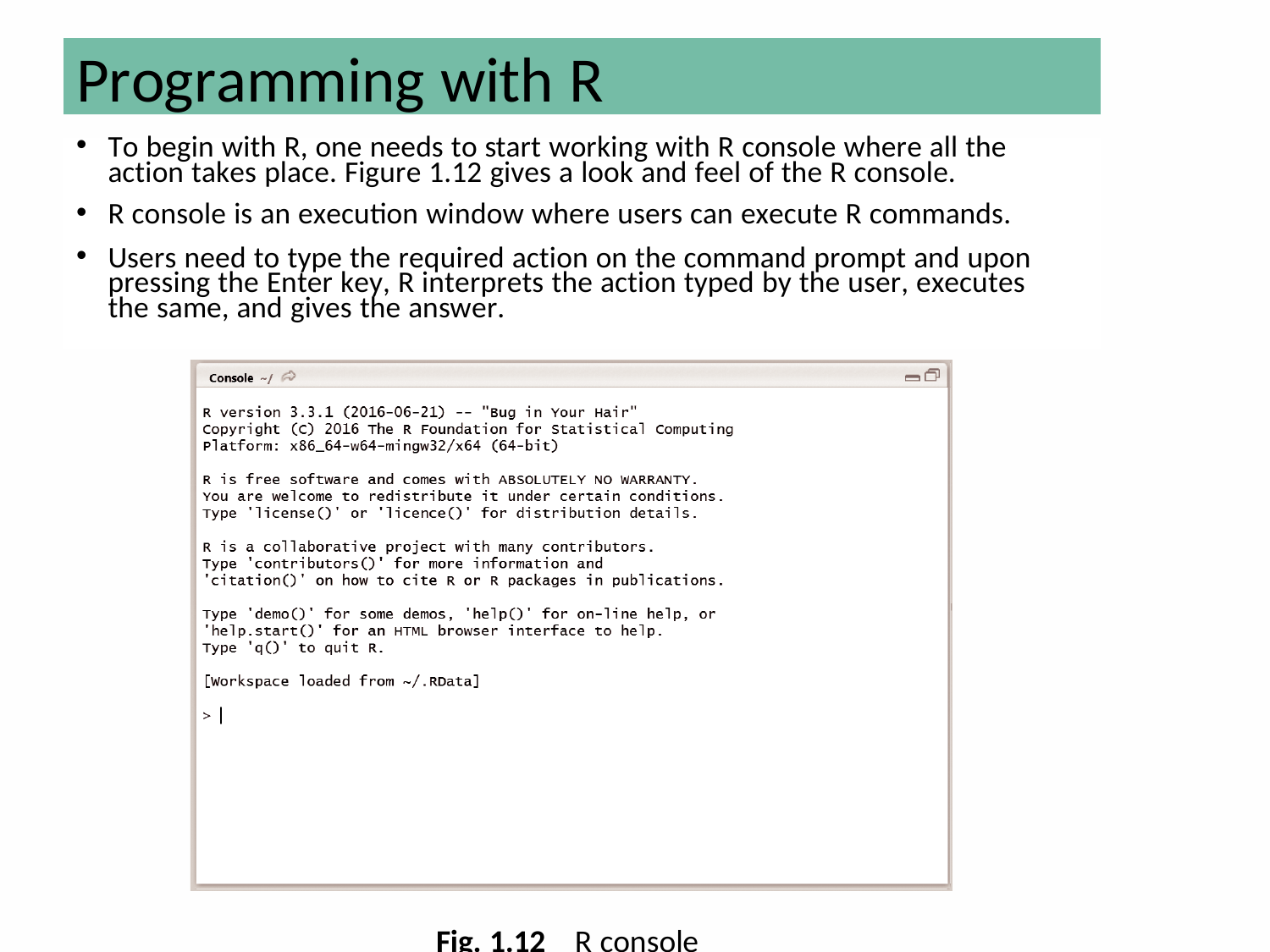

Programming with R
To begin with R, one needs to start working with R console where all the action takes place. Figure 1.12 gives a look and feel of the R console.
R console is an execution window where users can execute R commands.
Users need to type the required action on the command prompt and upon pressing the Enter key, R interprets the action typed by the user, executes the same, and gives the answer.

Fig. 1.12
R console